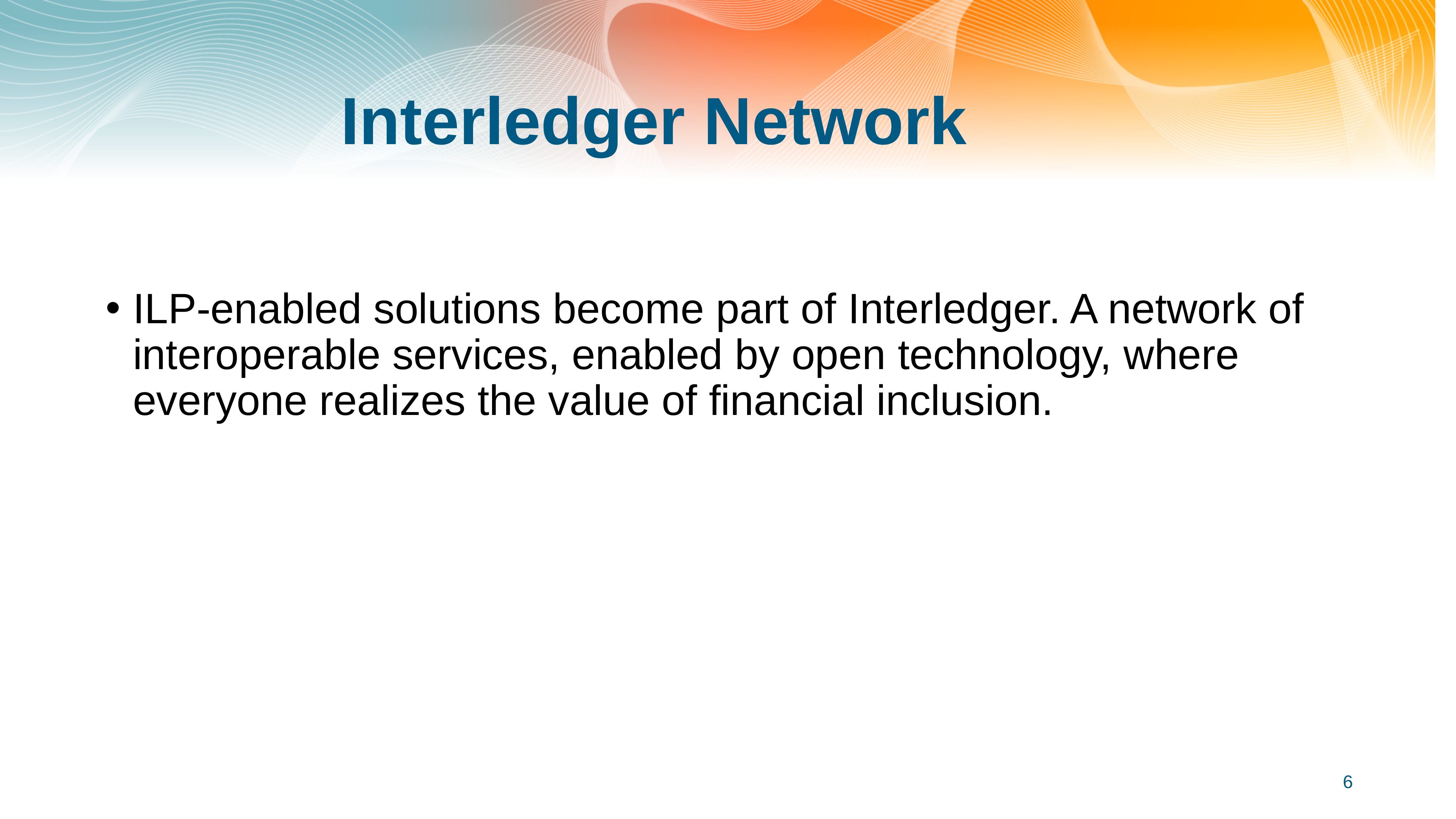

# Interledger Network

ILP-enabled solutions become part of Interledger. A network of interoperable services, enabled by open technology, where everyone realizes the value of financial inclusion.
6